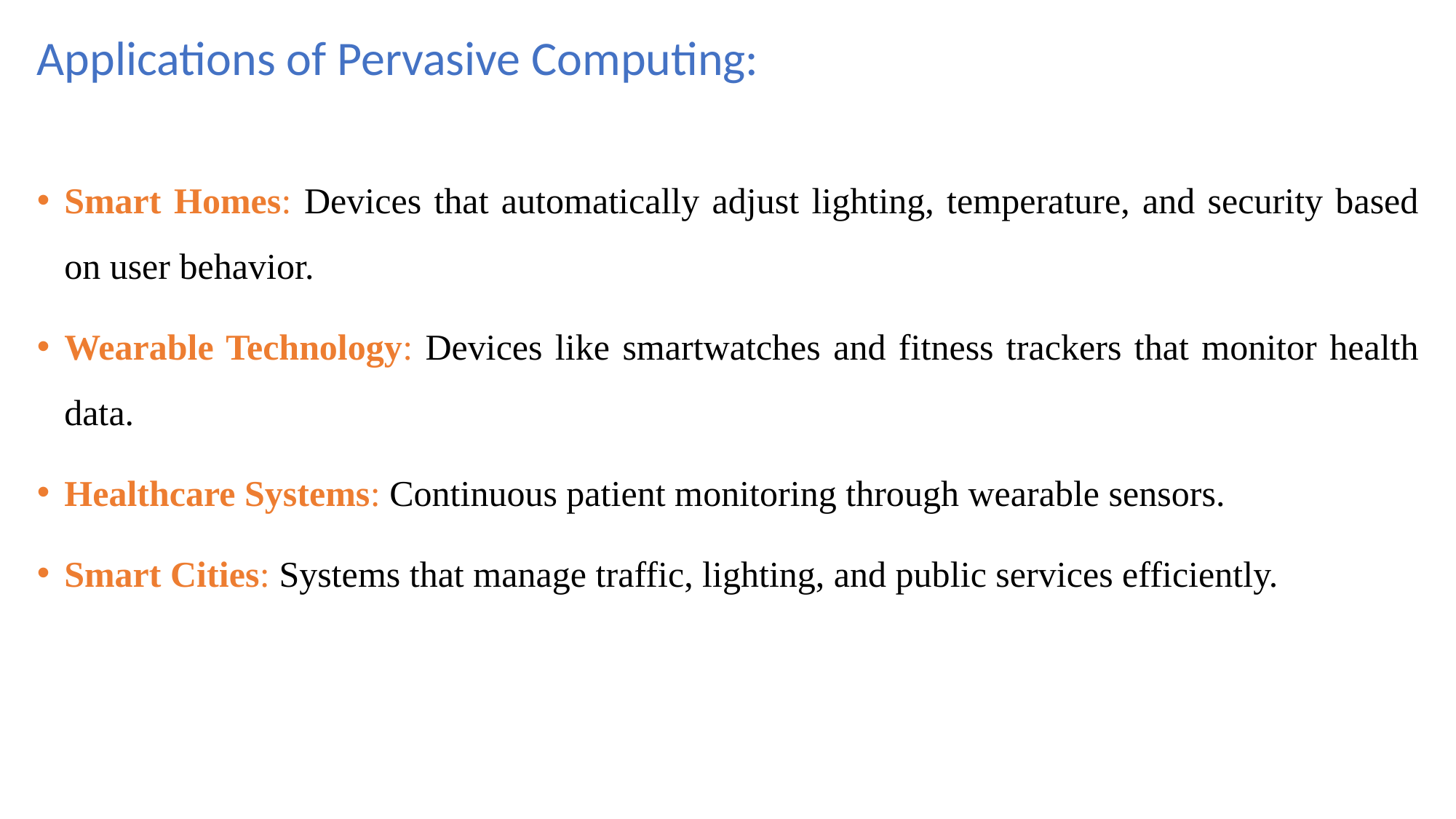

# Applications of Pervasive Computing:
Smart Homes: Devices that automatically adjust lighting, temperature, and security based on user behavior.
Wearable Technology: Devices like smartwatches and fitness trackers that monitor health data.
Healthcare Systems: Continuous patient monitoring through wearable sensors.
Smart Cities: Systems that manage traffic, lighting, and public services efficiently.